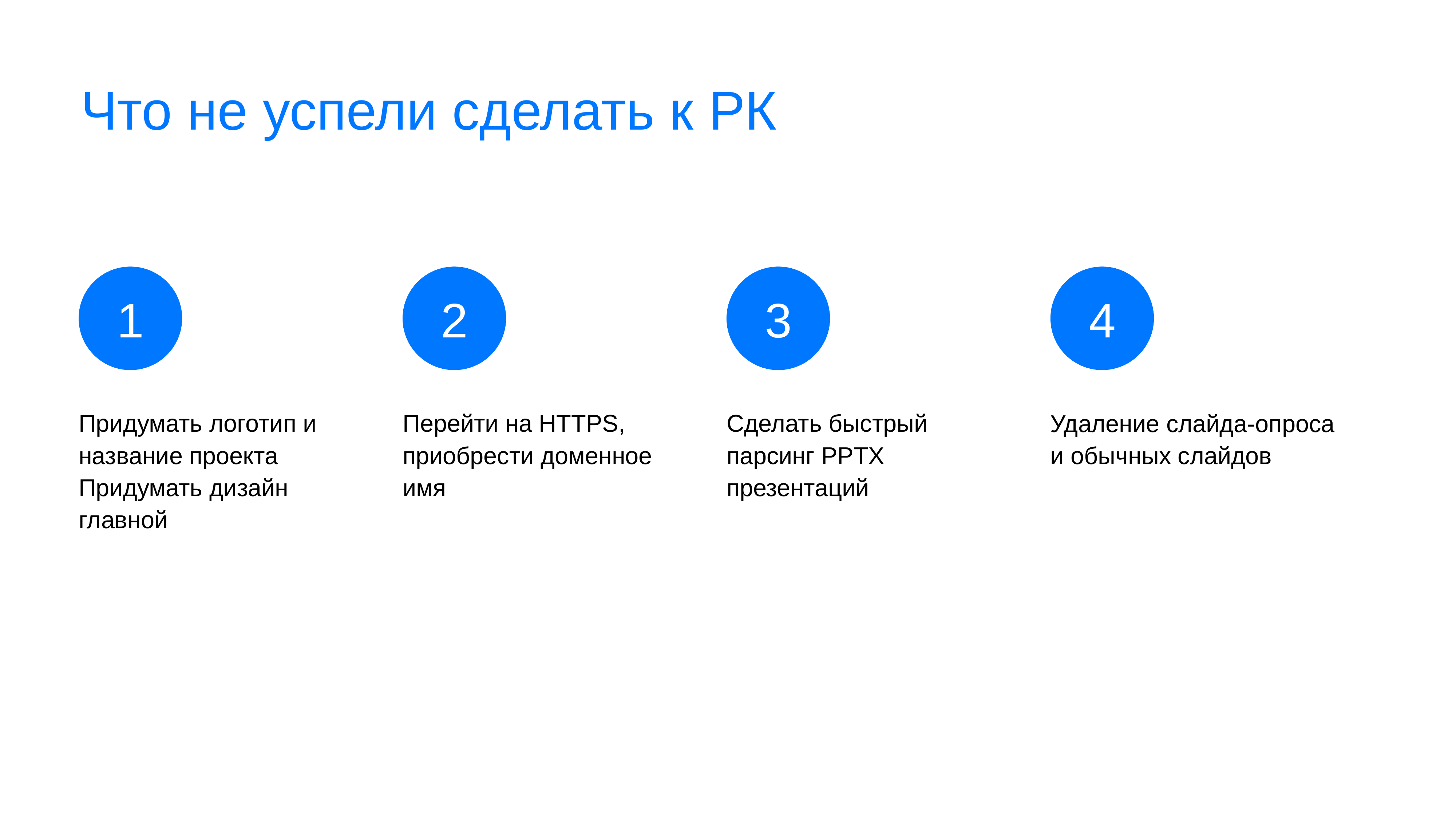

# Что не успели сделать к РК
1
2
3
4
Придумать логотип и название проекта
Придумать дизайн главной
Перейти на HTTPS, приобрести доменное имя

Сделать быстрый парсинг PPTX презентаций

Удаление слайда-опроса и обычных слайдов